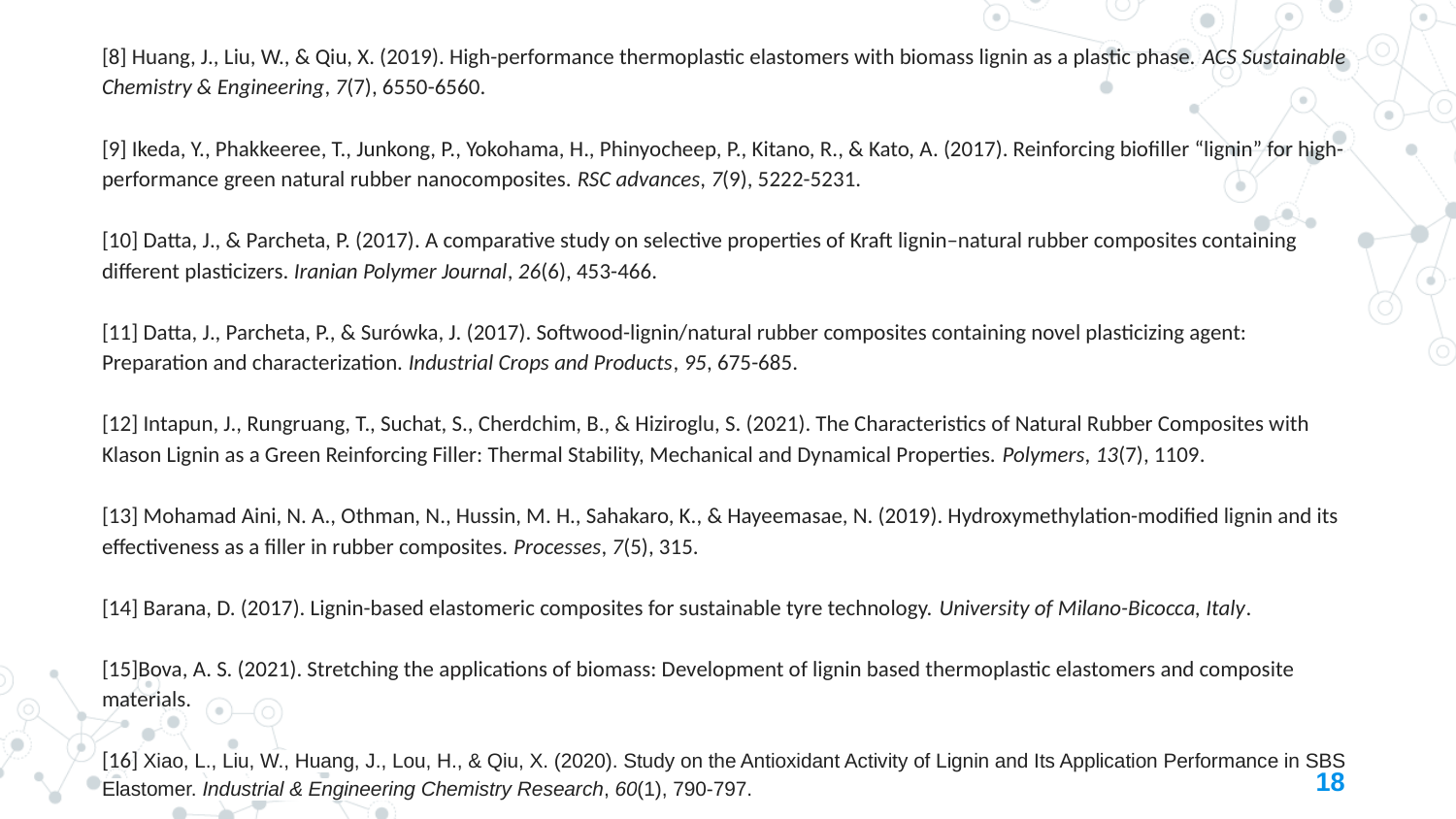

[8] Huang, J., Liu, W., & Qiu, X. (2019). High-performance thermoplastic elastomers with biomass lignin as a plastic phase. ACS Sustainable Chemistry & Engineering, 7(7), 6550-6560.

[9] Ikeda, Y., Phakkeeree, T., Junkong, P., Yokohama, H., Phinyocheep, P., Kitano, R., & Kato, A. (2017). Reinforcing biofiller “lignin” for high-performance green natural rubber nanocomposites. RSC advances, 7(9), 5222-5231.

[10] Datta, J., & Parcheta, P. (2017). A comparative study on selective properties of Kraft lignin–natural rubber composites containing different plasticizers. Iranian Polymer Journal, 26(6), 453-466.

[11] Datta, J., Parcheta, P., & Surówka, J. (2017). Softwood-lignin/natural rubber composites containing novel plasticizing agent: Preparation and characterization. Industrial Crops and Products, 95, 675-685.

[12] Intapun, J., Rungruang, T., Suchat, S., Cherdchim, B., & Hiziroglu, S. (2021). The Characteristics of Natural Rubber Composites with Klason Lignin as a Green Reinforcing Filler: Thermal Stability, Mechanical and Dynamical Properties. Polymers, 13(7), 1109.

[13] Mohamad Aini, N. A., Othman, N., Hussin, M. H., Sahakaro, K., & Hayeemasae, N. (2019). Hydroxymethylation-modified lignin and its effectiveness as a filler in rubber composites. Processes, 7(5), 315.

[14] Barana, D. (2017). Lignin-based elastomeric composites for sustainable tyre technology. University of Milano-Bicocca, Italy.

[15]Bova, A. S. (2021). Stretching the applications of biomass: Development of lignin based thermoplastic elastomers and composite materials.

[16] Xiao, L., Liu, W., Huang, J., Lou, H., & Qiu, X. (2020). Study on the Antioxidant Activity of Lignin and Its Application Performance in SBS Elastomer. Industrial & Engineering Chemistry Research, 60(1), 790-797.
18